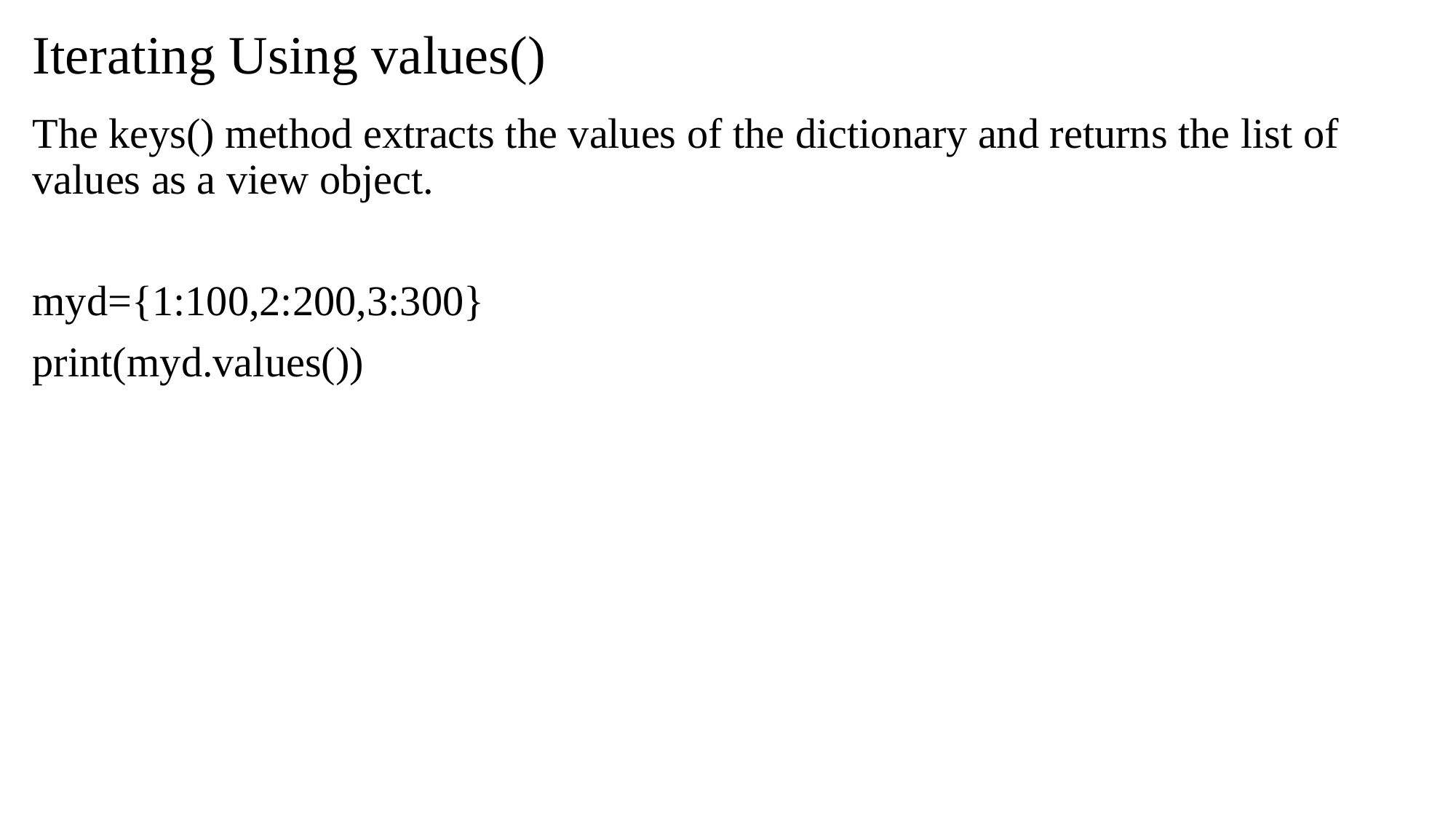

# Iterating Using values()
The keys() method extracts the values of the dictionary and returns the list of values as a view object.

myd={1:100,2:200,3:300}
print(myd.values())